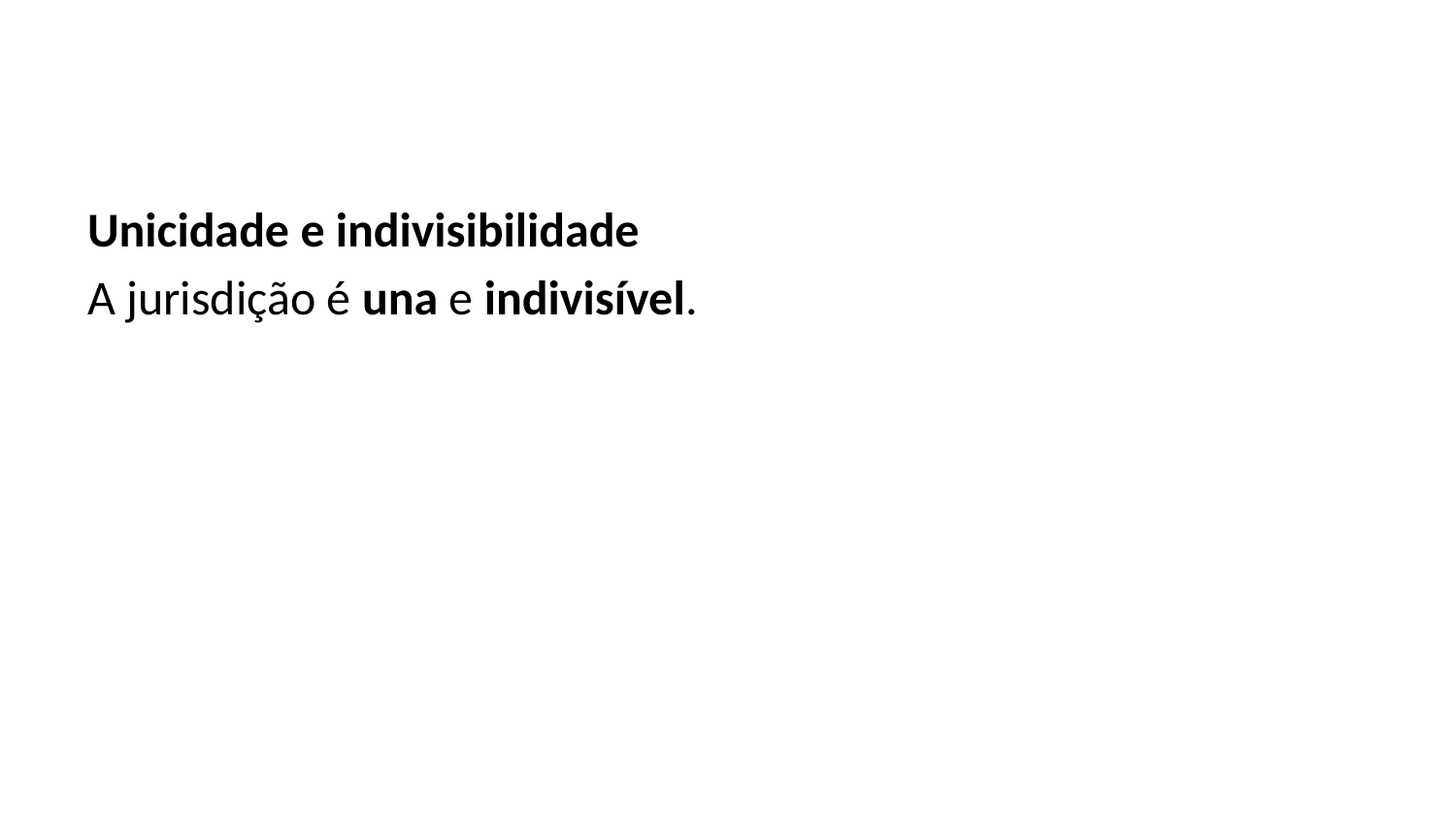

Unicidade e indivisibilidade
A jurisdição é una e indivisível.